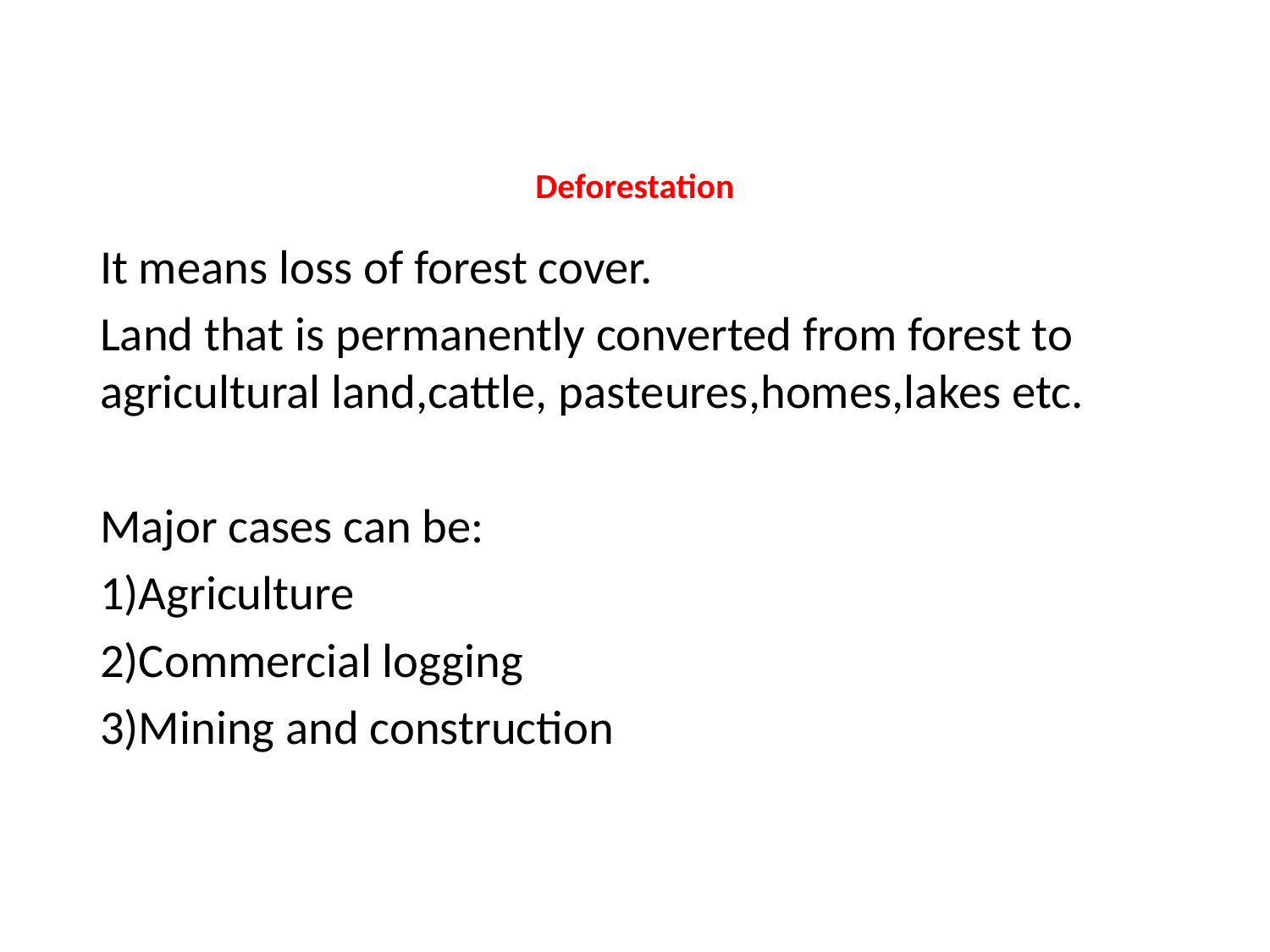

# Deforestation
It means loss of forest cover.
Land that is permanently converted from forest to agricultural land,cattle, pasteures,homes,lakes etc.

Major cases can be:
1)Agriculture
2)Commercial logging
3)Mining and construction